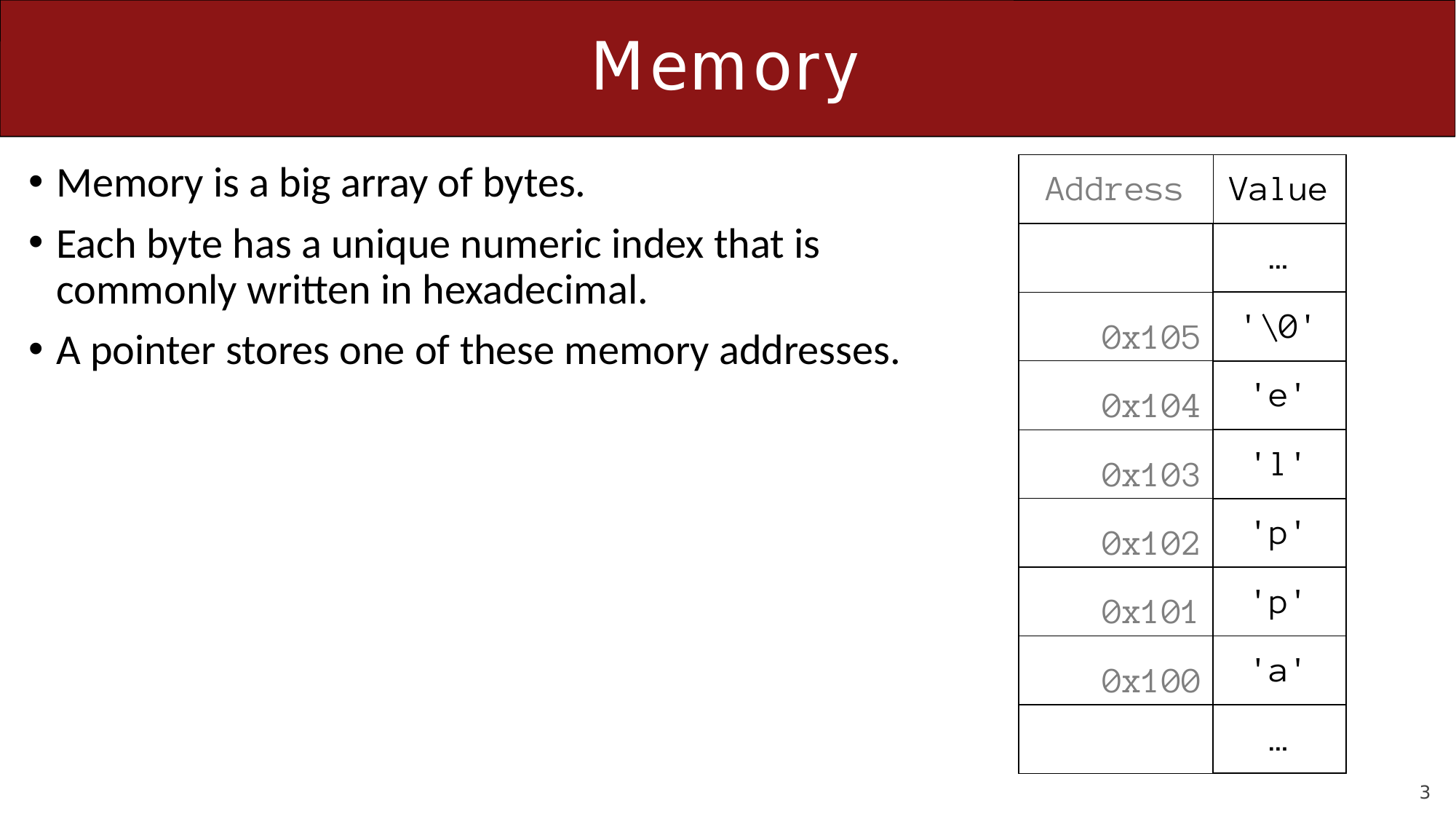

# Memory
Memory is a big array of bytes.
Each byte has a unique numeric index that is commonly written in hexadecimal.
A pointer stores one of these memory addresses.
| Address | Value |
| --- | --- |
|  | … |
| 0x105 | '\0' |
| 0x104 | 'e' |
| 0x103 | 'l' |
| 0x102 | 'p' |
| 0x101 | 'p' |
| 0x100 | 'a' |
|  | … |